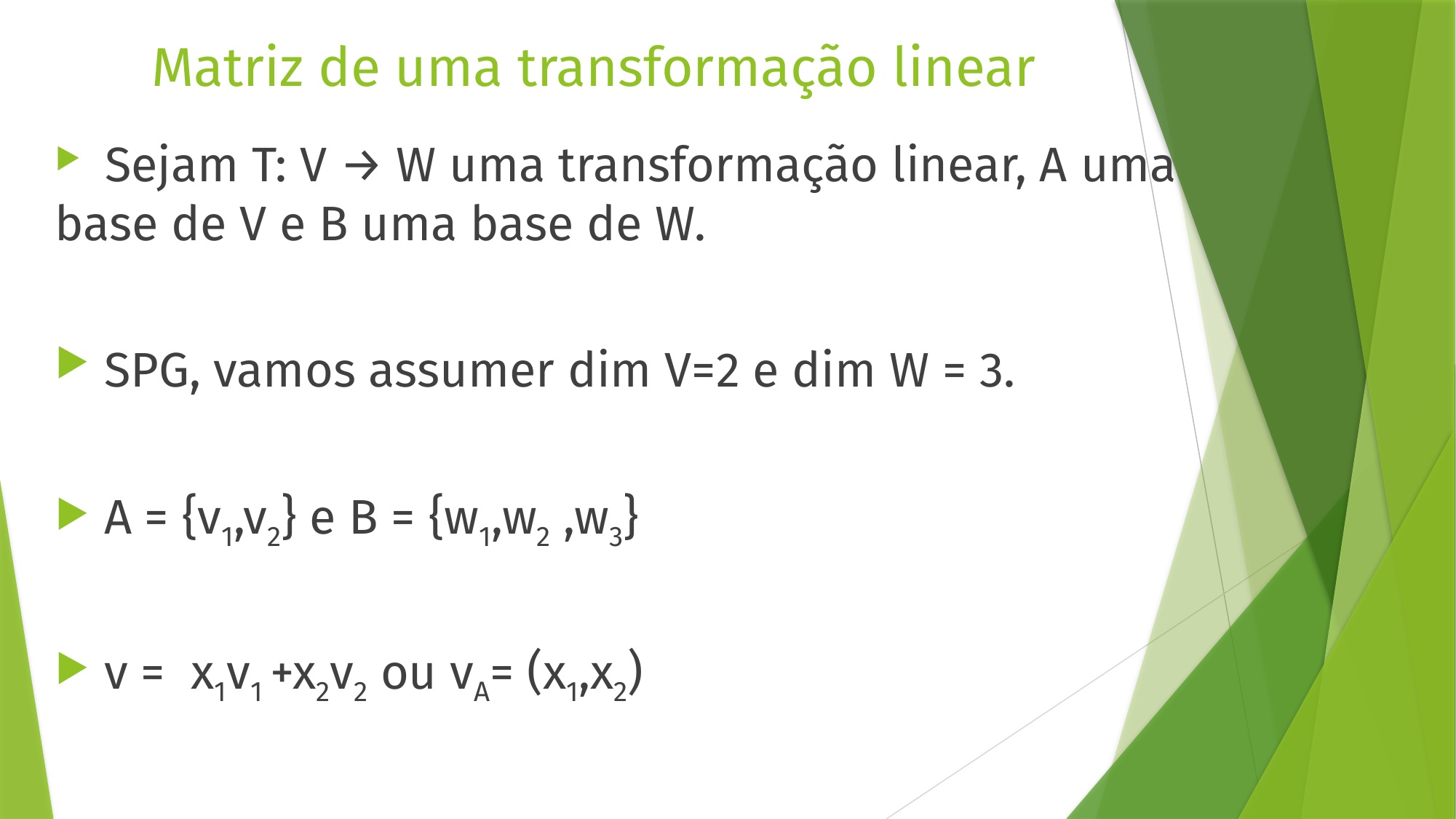

# Matriz de uma transformação linear
  Sejam T: V → W uma transformação linear, A uma base de V e B uma base de W.

 SPG, vamos assumer dim V=2 e dim W = 3.

 A = {v1,v2} e B = {w1,w2 ,w3}

 v =  x1v1 +x2v2 ou vA= (x1,x2)